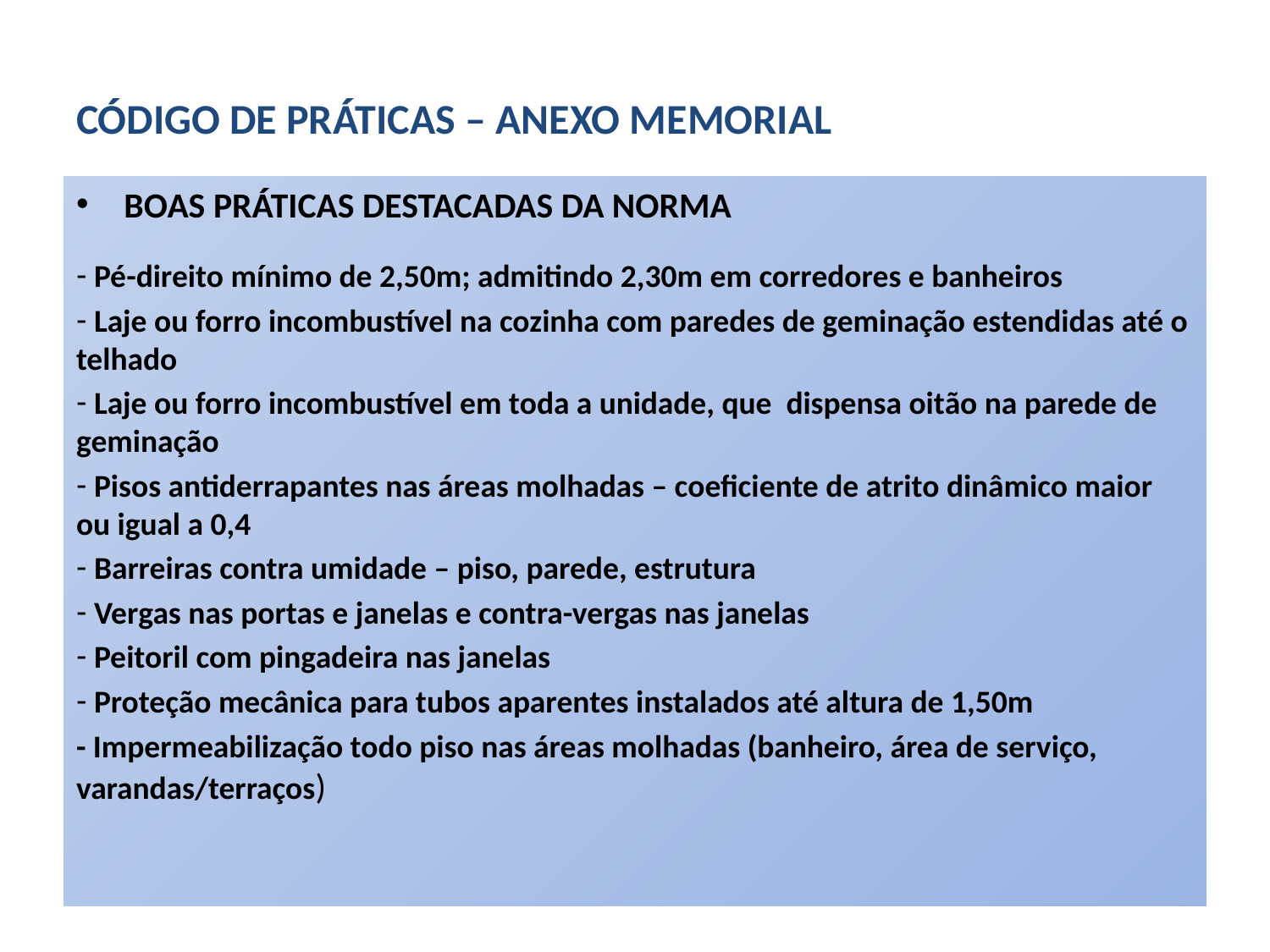

# CÓDIGO DE PRÁTICAS – ANEXO MEMORIAL
BOAS PRÁTICAS DESTACADAS DA NORMA

 Pé-direito mínimo de 2,50m; admitindo 2,30m em corredores e banheiros
 Laje ou forro incombustível na cozinha com paredes de geminação estendidas até o telhado
 Laje ou forro incombustível em toda a unidade, que  dispensa oitão na parede de geminação
 Pisos antiderrapantes nas áreas molhadas – coeficiente de atrito dinâmico maior ou igual a 0,4
 Barreiras contra umidade – piso, parede, estrutura
 Vergas nas portas e janelas e contra-vergas nas janelas
 Peitoril com pingadeira nas janelas
 Proteção mecânica para tubos aparentes instalados até altura de 1,50m
- Impermeabilização todo piso nas áreas molhadas (banheiro, área de serviço, varandas/terraços)